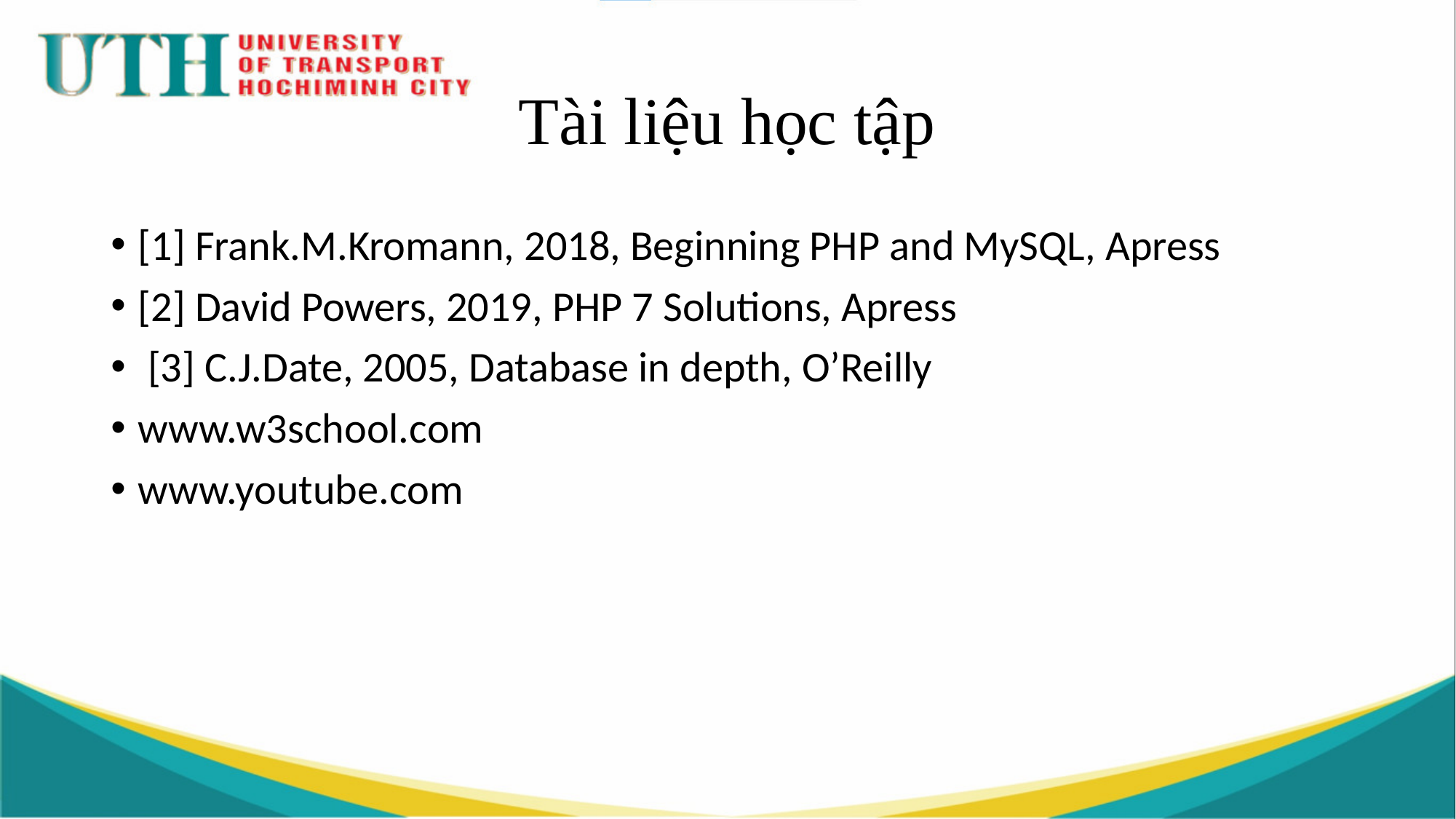

# Tài liệu học tập
[1] Frank.M.Kromann, 2018, Beginning PHP and MySQL, Apress
[2] David Powers, 2019, PHP 7 Solutions, Apress
 [3] C.J.Date, 2005, Database in depth, O’Reilly
www.w3school.com
www.youtube.com
7